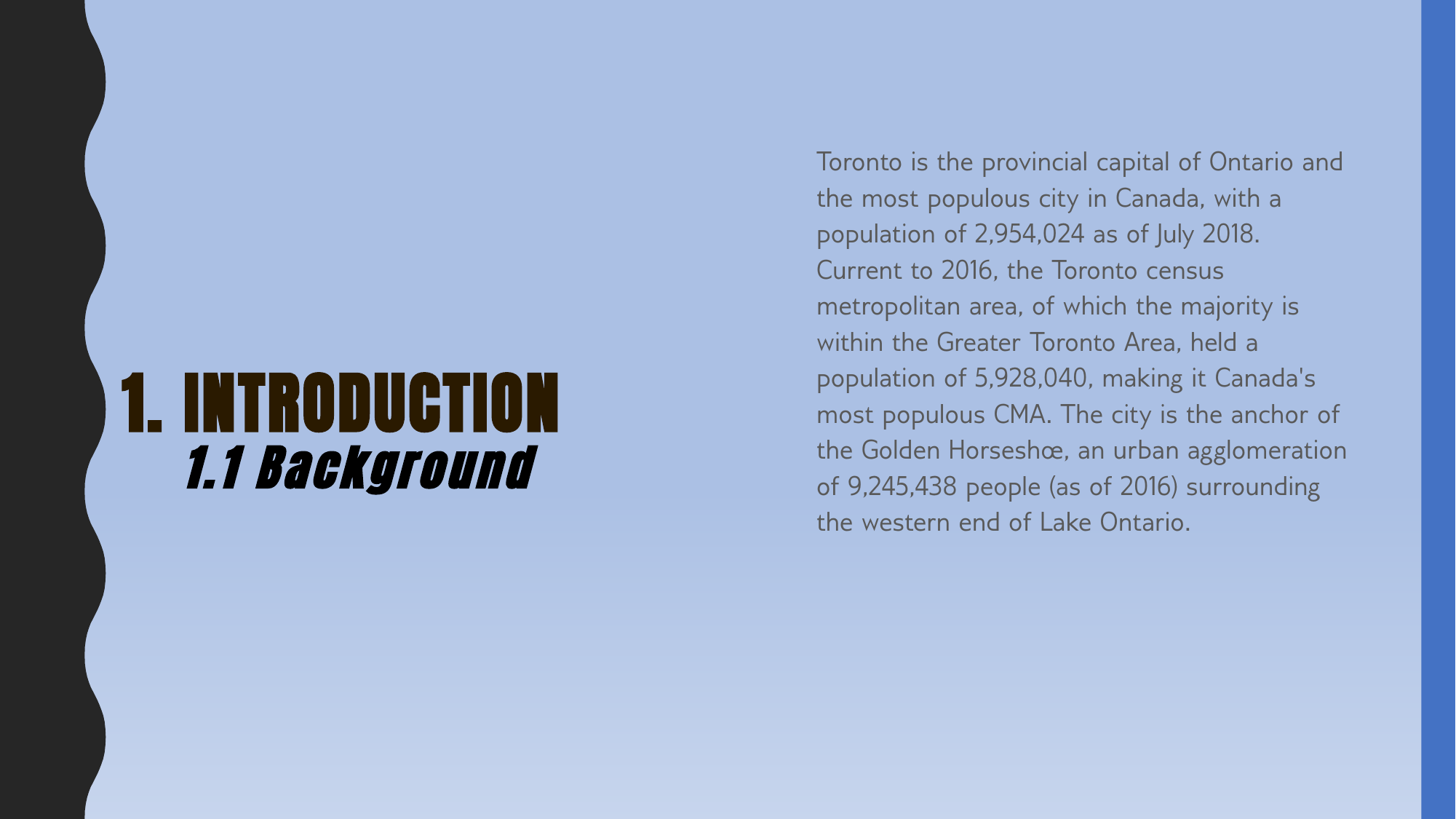

Toronto is the provincial capital of Ontario and the most populous city in Canada, with a population of 2,954,024 as of July 2018. Current to 2016, the Toronto census metropolitan area, of which the majority is within the Greater Toronto Area, held a population of 5,928,040, making it Canada's most populous CMA. The city is the anchor of the Golden Horseshoe, an urban agglomeration of 9,245,438 people (as of 2016) surrounding the western end of Lake Ontario.

1. Introduction
1.1 Background